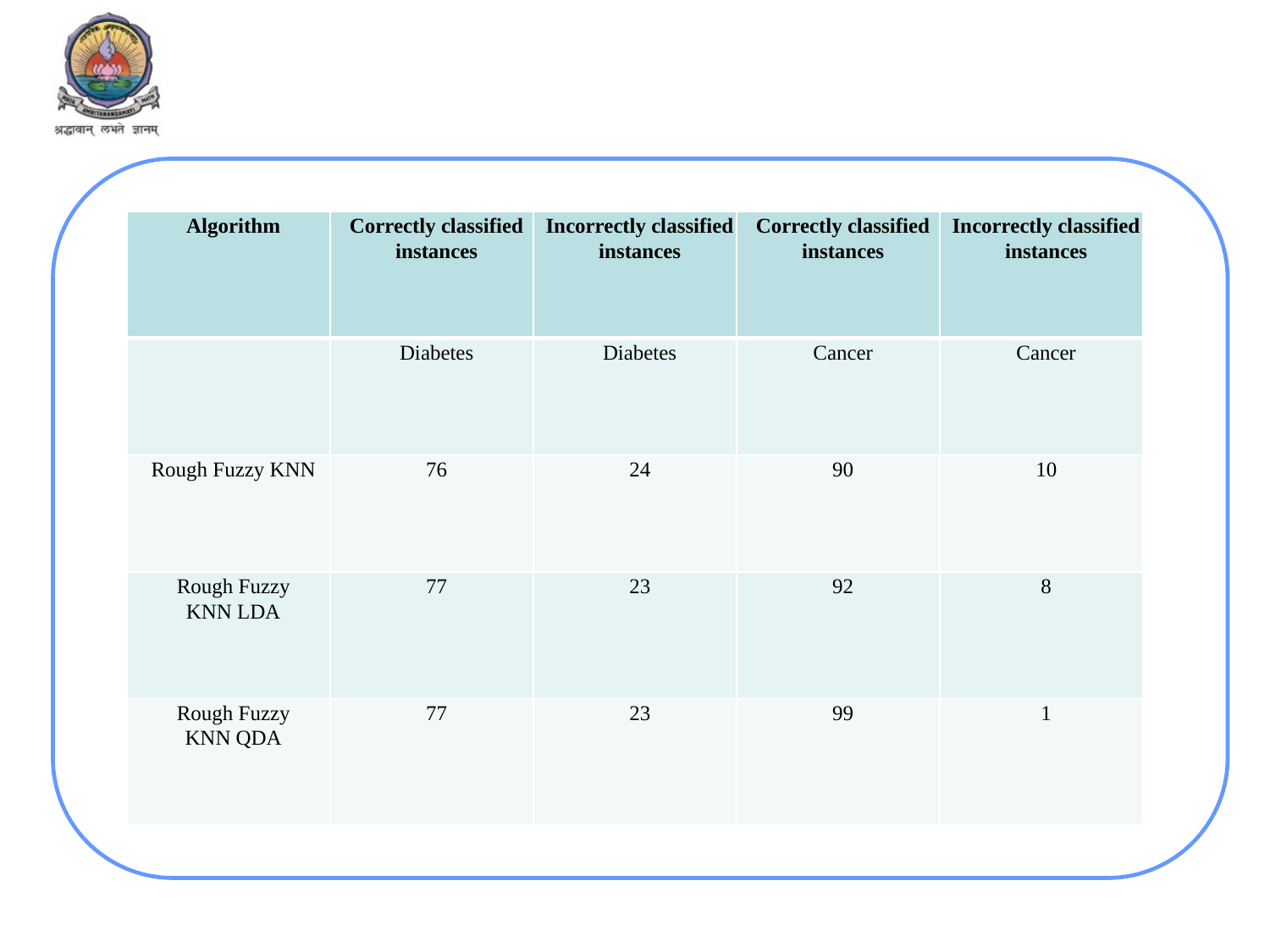

| Algorithm | Correctly classified instances | Incorrectly classified instances | Correctly classified instances | Incorrectly classified instances |
| --- | --- | --- | --- | --- |
|  | Diabetes | Diabetes | Cancer | Cancer |
| Rough Fuzzy KNN | 76 | 24 | 90 | 10 |
| Rough Fuzzy KNN LDA | 77 | 23 | 92 | 8 |
| Rough Fuzzy KNN QDA | 77 | 23 | 99 | 1 |